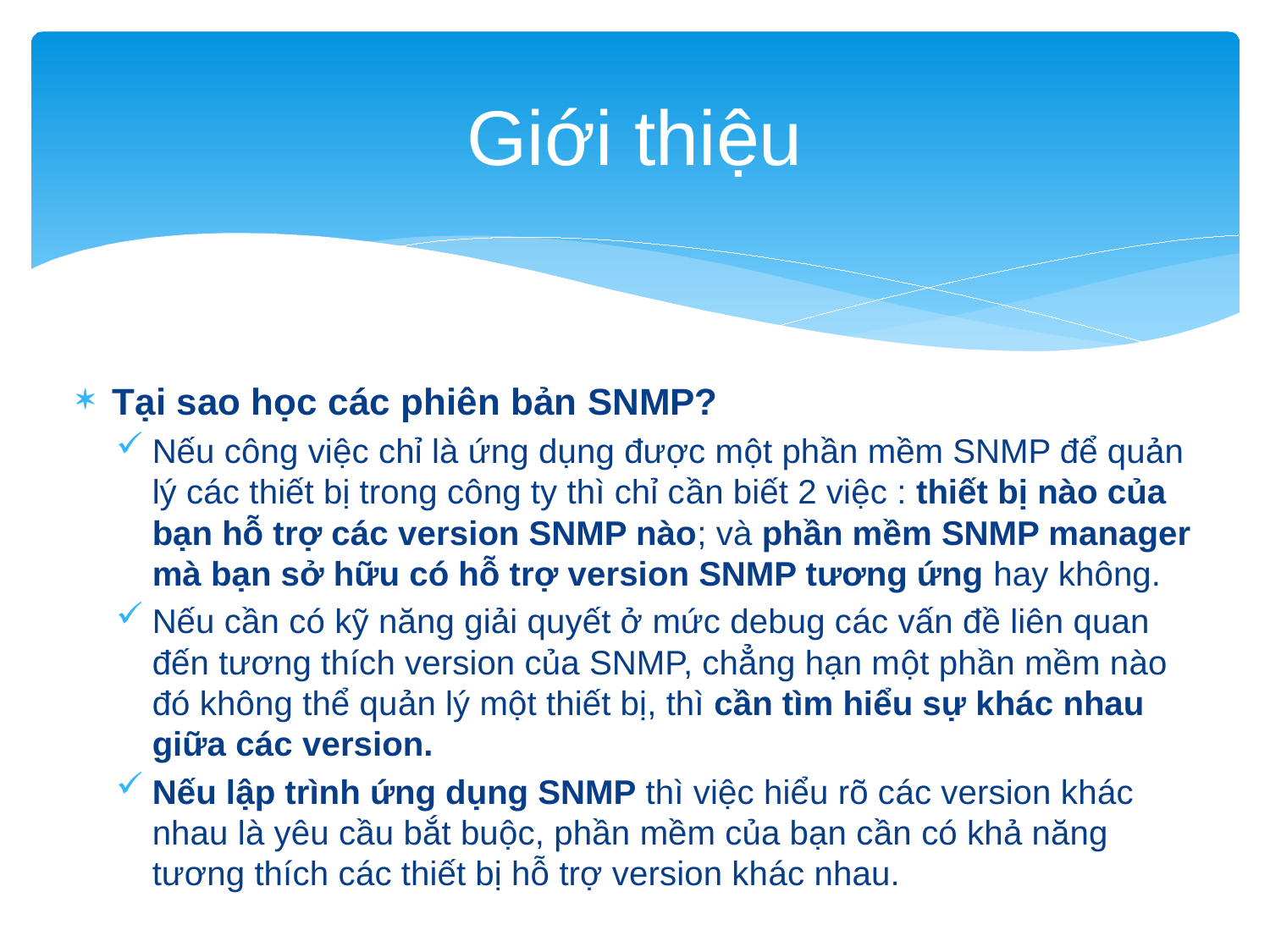

# Giới thiệu
Tại sao học các phiên bản SNMP?
Nếu công việc chỉ là ứng dụng được một phần mềm SNMP để quản lý các thiết bị trong công ty thì chỉ cần biết 2 việc : thiết bị nào của bạn hỗ trợ các version SNMP nào; và phần mềm SNMP manager mà bạn sở hữu có hỗ trợ version SNMP tương ứng hay không.
Nếu cần có kỹ năng giải quyết ở mức debug các vấn đề liên quan đến tương thích version của SNMP, chẳng hạn một phần mềm nào đó không thể quản lý một thiết bị, thì cần tìm hiểu sự khác nhau giữa các version.
Nếu lập trình ứng dụng SNMP thì việc hiểu rõ các version khác nhau là yêu cầu bắt buộc, phần mềm của bạn cần có khả năng tương thích các thiết bị hỗ trợ version khác nhau.